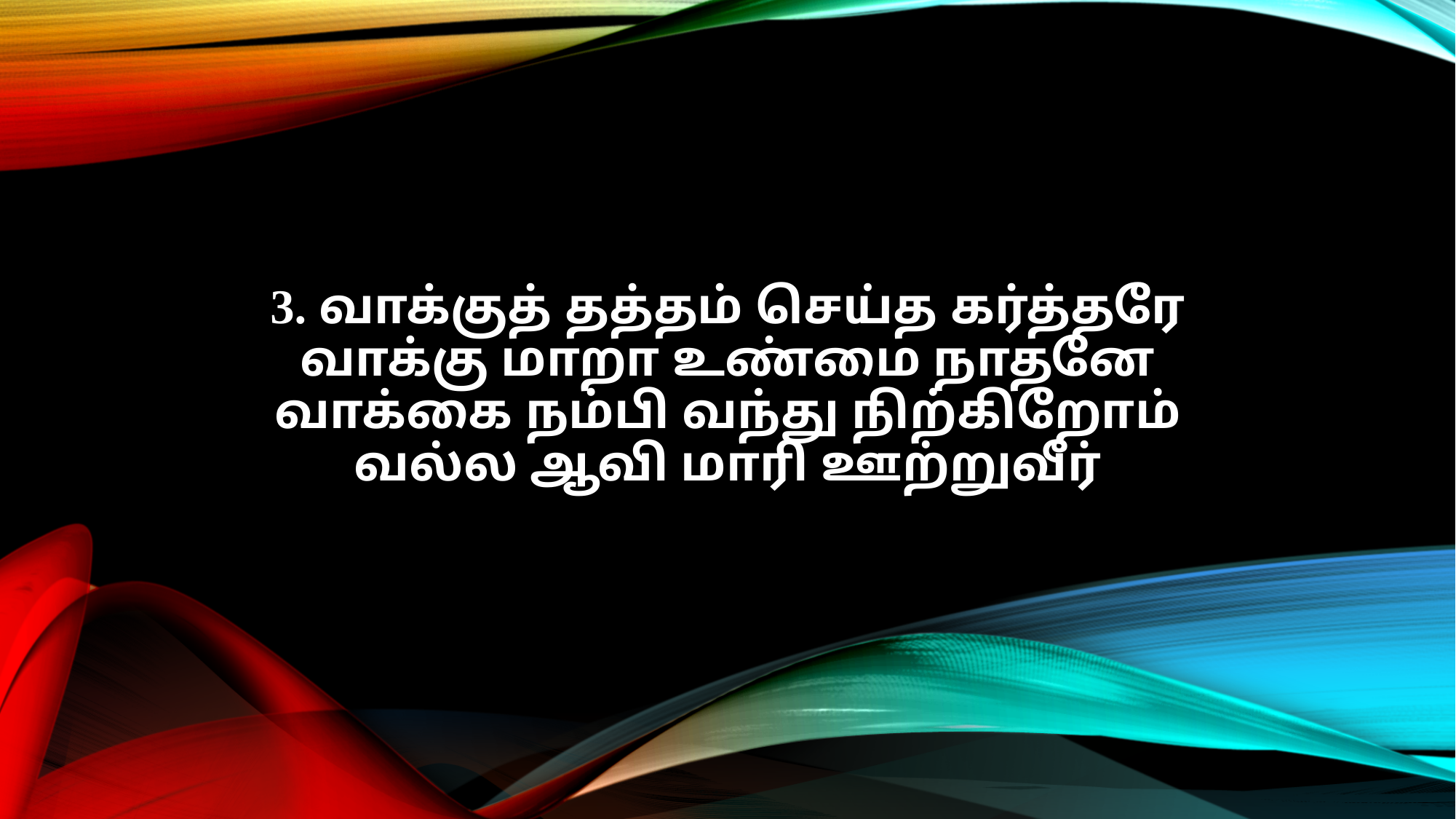

3. வாக்குத் தத்தம் செய்த கர்த்தரே
வாக்கு மாறா உண்மை நாதனே
வாக்கை நம்பி வந்து நிற்கிறோம்
வல்ல ஆவி மாரி ஊற்றுவீர்